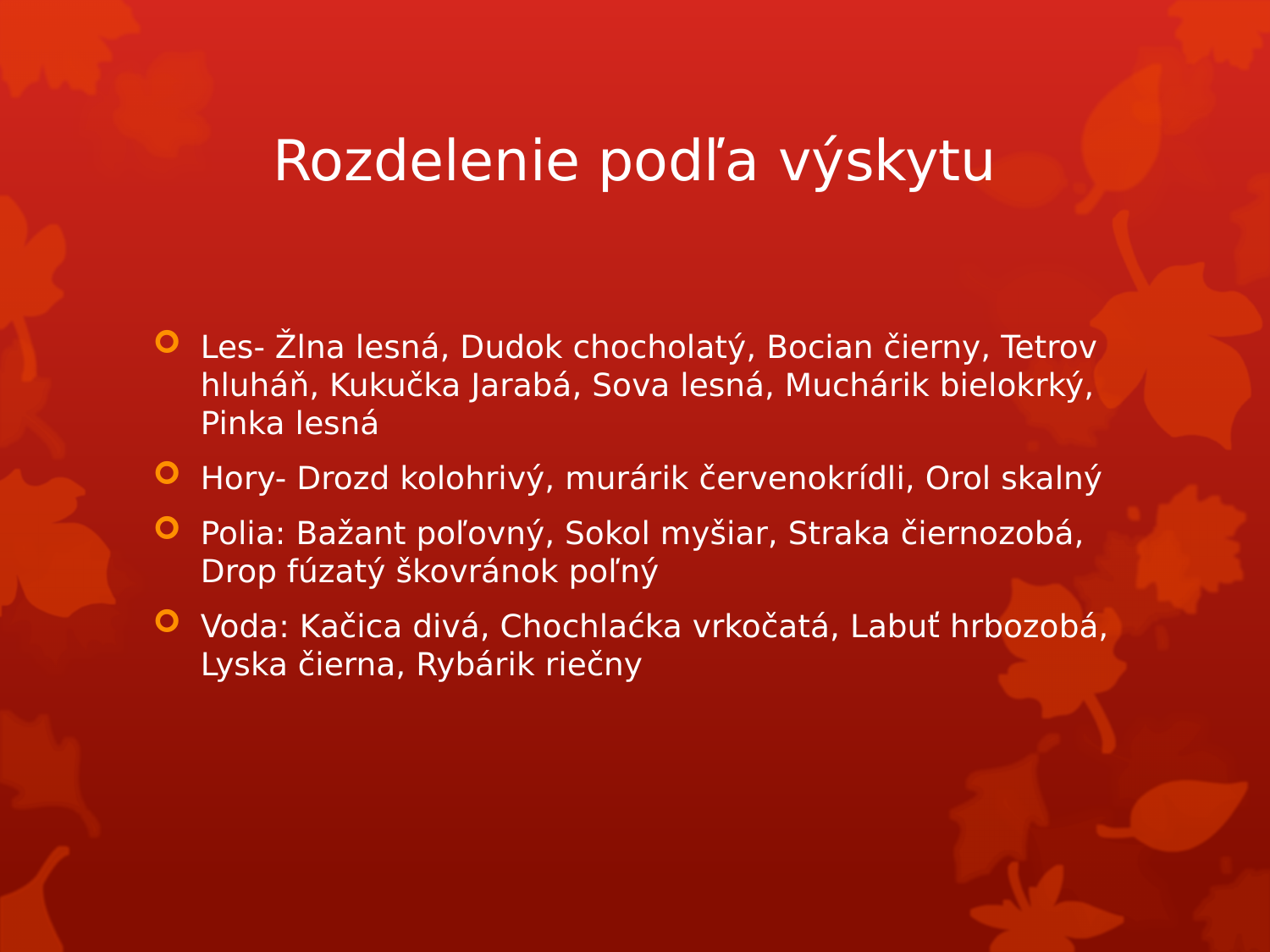

# Rozdelenie podľa výskytu
Les- Žlna lesná, Dudok chocholatý, Bocian čierny, Tetrov hluháň, Kukučka Jarabá, Sova lesná, Muchárik bielokrký, Pinka lesná
Hory- Drozd kolohrivý, murárik červenokrídli, Orol skalný
Polia: Bažant poľovný, Sokol myšiar, Straka čiernozobá, Drop fúzatý škovránok poľný
Voda: Kačica divá, Chochlaćka vrkočatá, Labuť hrbozobá, Lyska čierna, Rybárik riečny